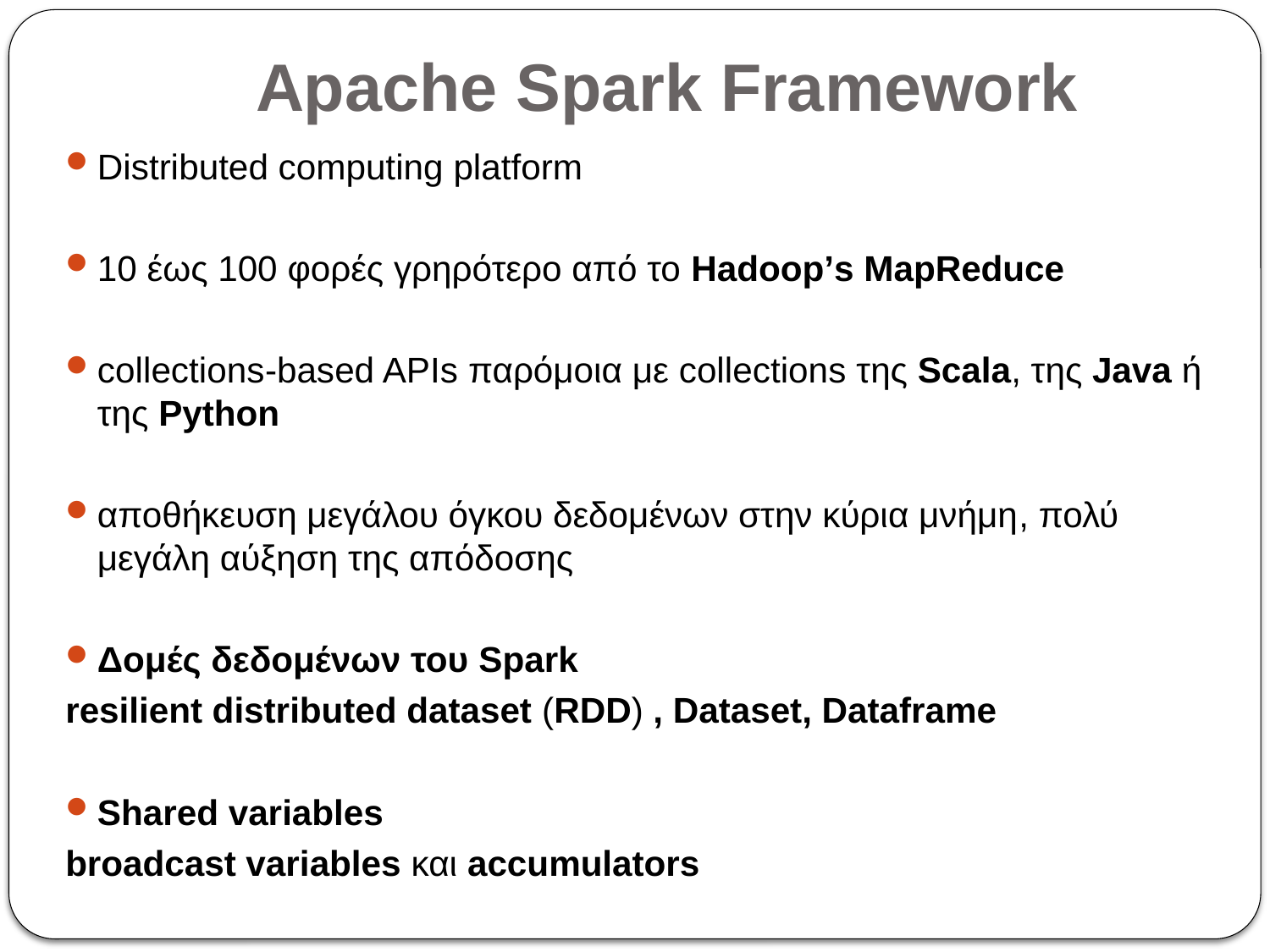

# Apache Spark Framework
Distributed computing platform

10 έως 100 φορές γρηρότερο από το Hadoop’s MapReduce

collections-based APIs παρόμοια με collections της Scala, της Java ή της Python

αποθήκευση μεγάλου όγκου δεδομένων στην κύρια μνήμη, πολύ μεγάλη αύξηση της απόδοσης

Δομές δεδομένων του Spark
resilient distributed dataset (RDD) , Dataset, Dataframe

Shared variables
broadcast variables και accumulators